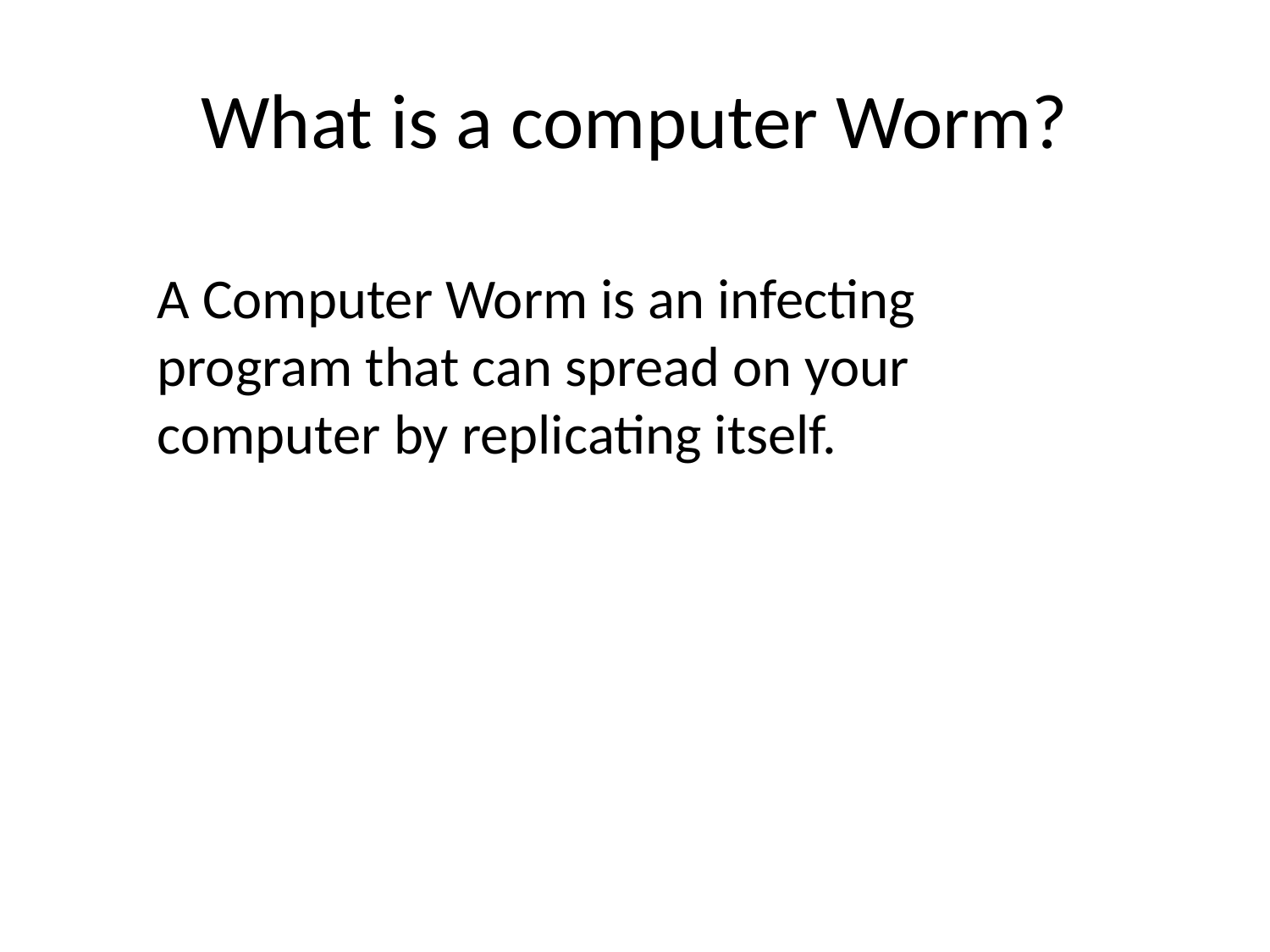

# What is a computer Worm?
A Computer Worm is an infecting program that can spread on your computer by replicating itself.